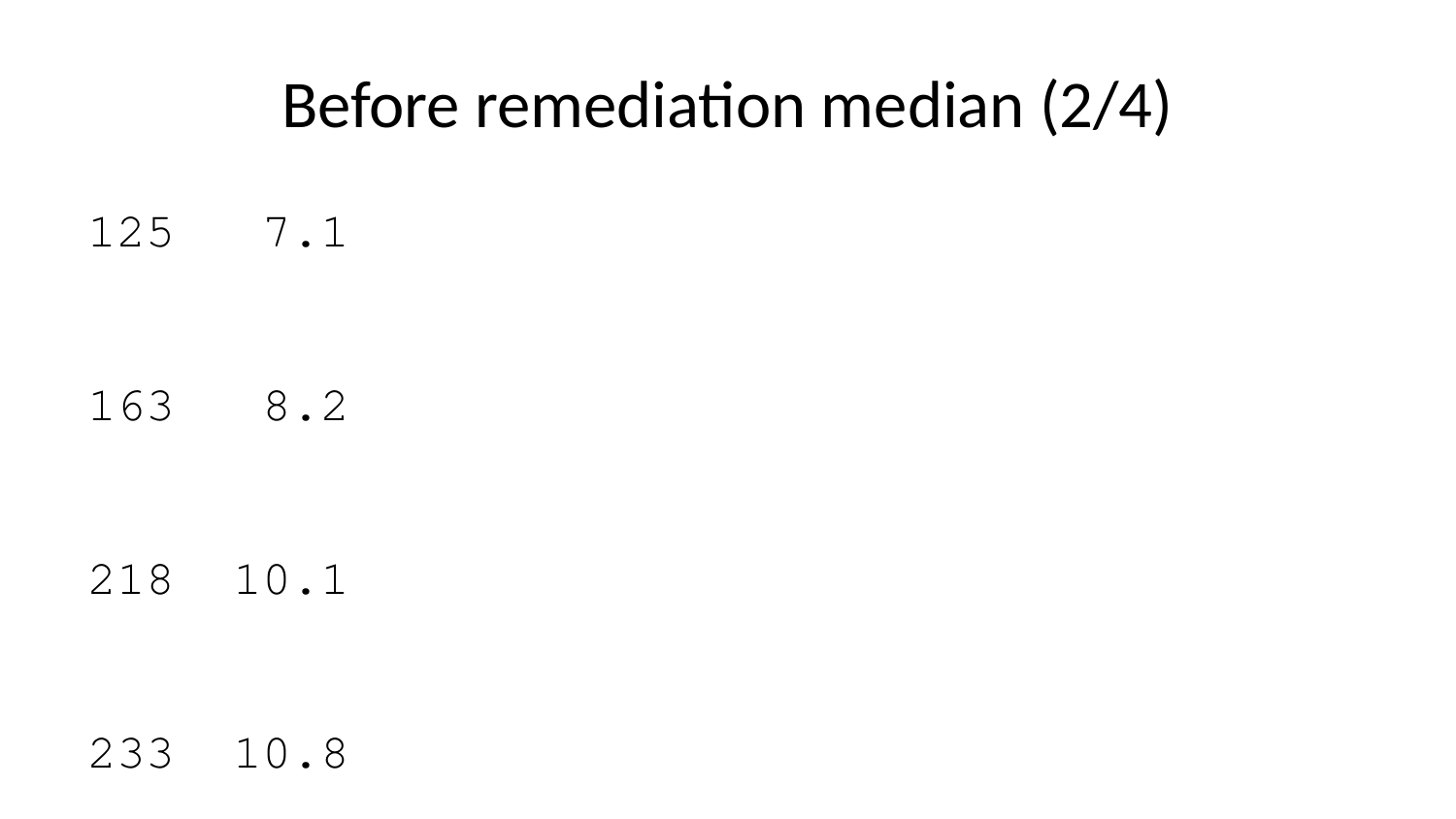

# Before remediation median (2/4)
125   7.1

163   8.2

218  10.1

233  10.8

121  11.8

264  14.0

325  14.0

324  14.6